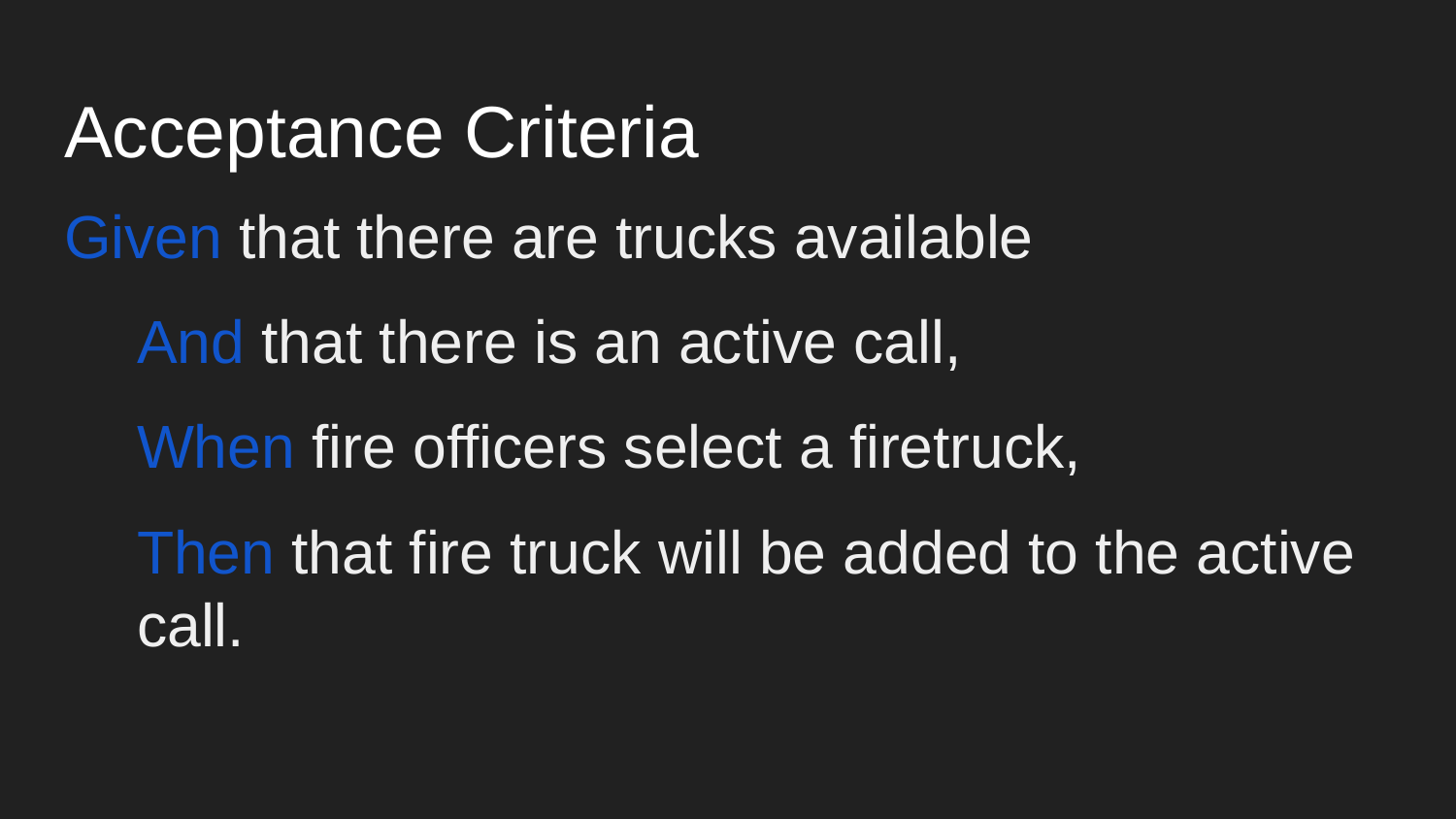

# Acceptance Criteria
Given that there are trucks available
And that there is an active call,
When fire officers select a firetruck,
Then that fire truck will be added to the active call.